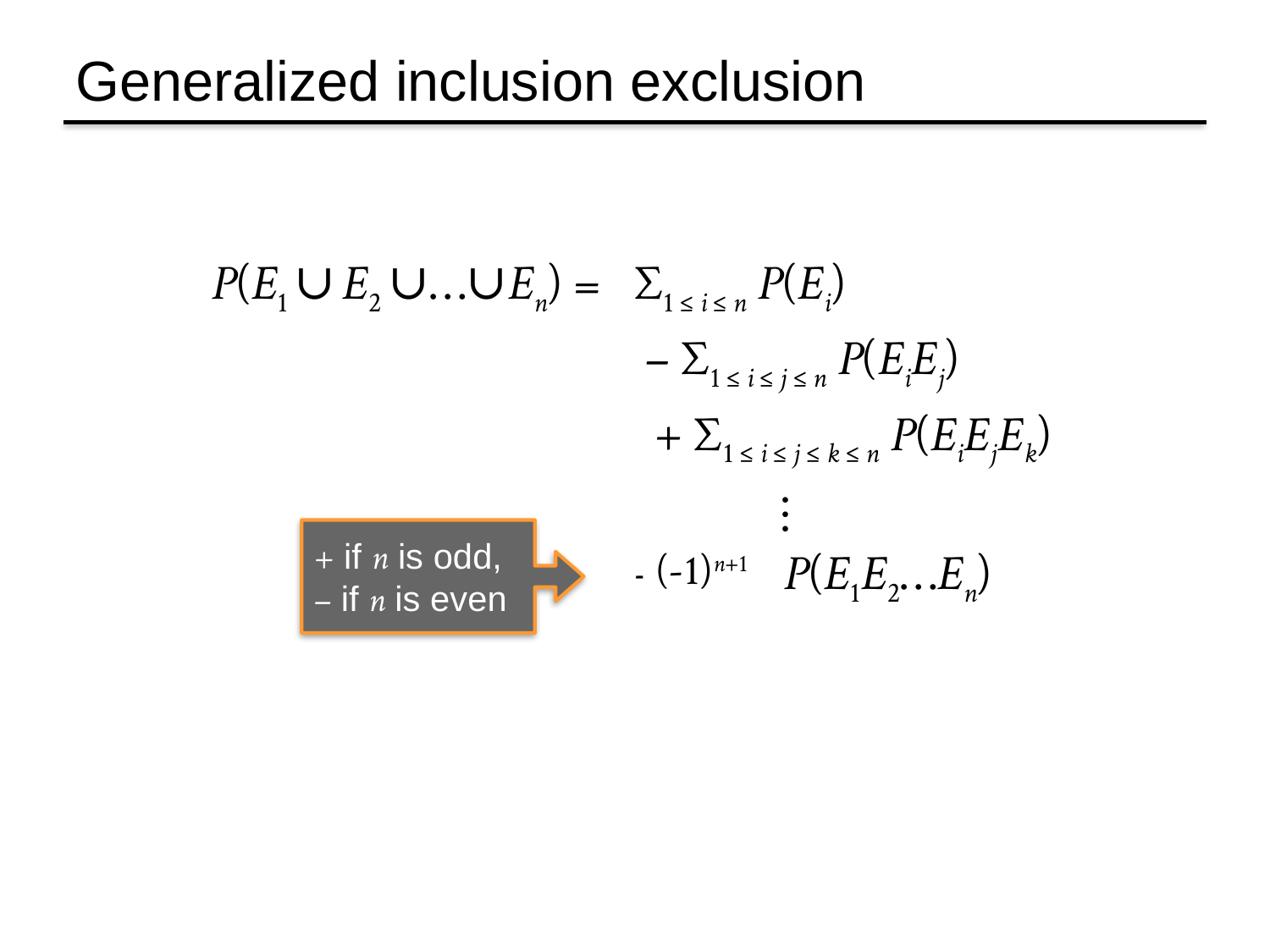

# Generalized inclusion exclusion
P(E1 ∪ E2 ∪…∪En) =   ∑1 ≤ i ≤ n P(Ei)
– ∑1 ≤ i ≤ j ≤ n P(EiEj)
+ ∑1 ≤ i ≤ j ≤ k ≤ n P(EiEjEk)
…
+ if n is odd,
– if n is even
+ or –   P(E1E2…En)
(-1)n+1